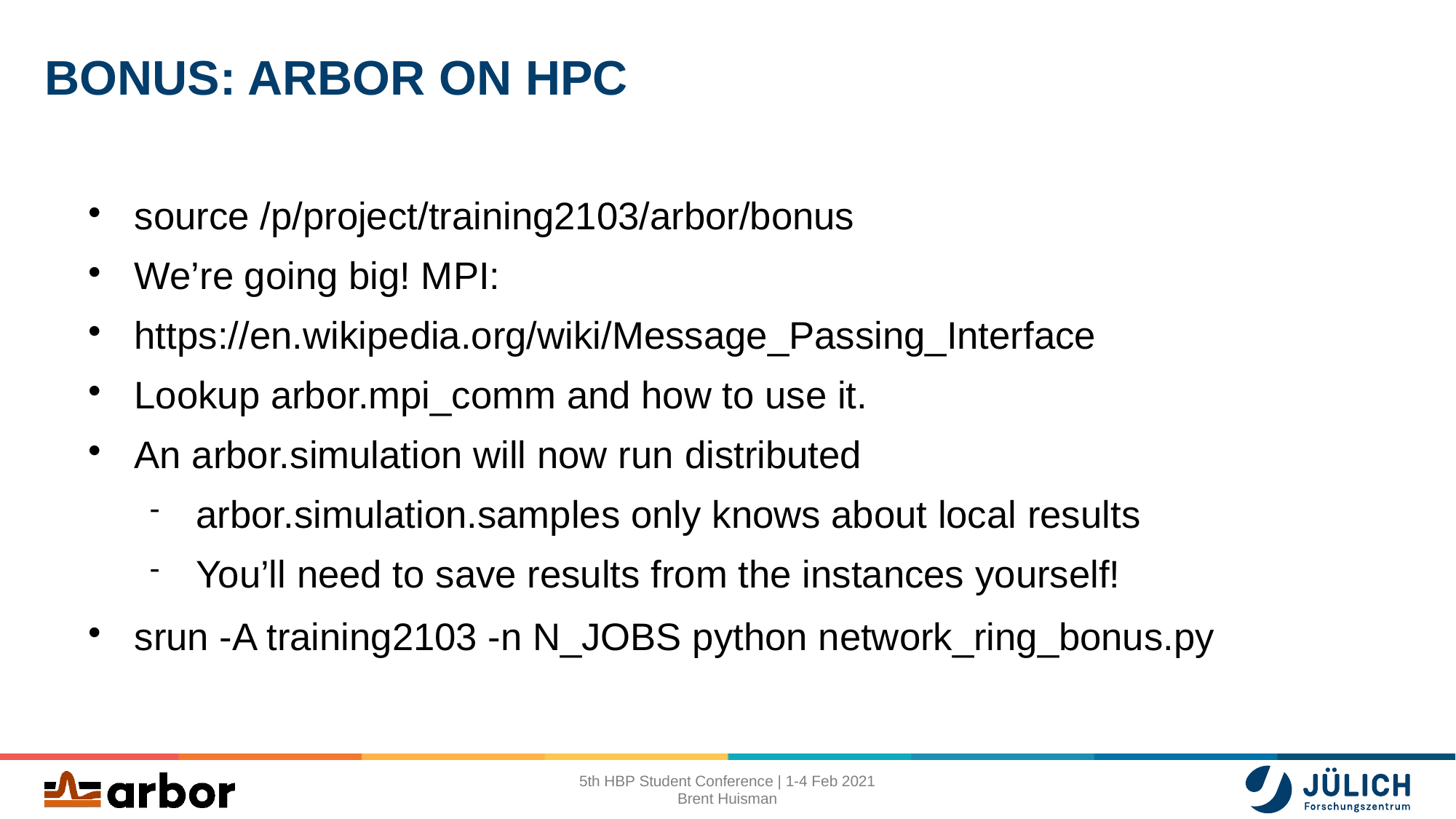

Bonus: Arbor on HPC

source /p/project/training2103/arbor/bonus
We’re going big! MPI:
https://en.wikipedia.org/wiki/Message_Passing_Interface
Lookup arbor.mpi_comm and how to use it.
An arbor.simulation will now run distributed
arbor.simulation.samples only knows about local results
You’ll need to save results from the instances yourself!
srun -A training2103 -n N_JOBS python network_ring_bonus.py